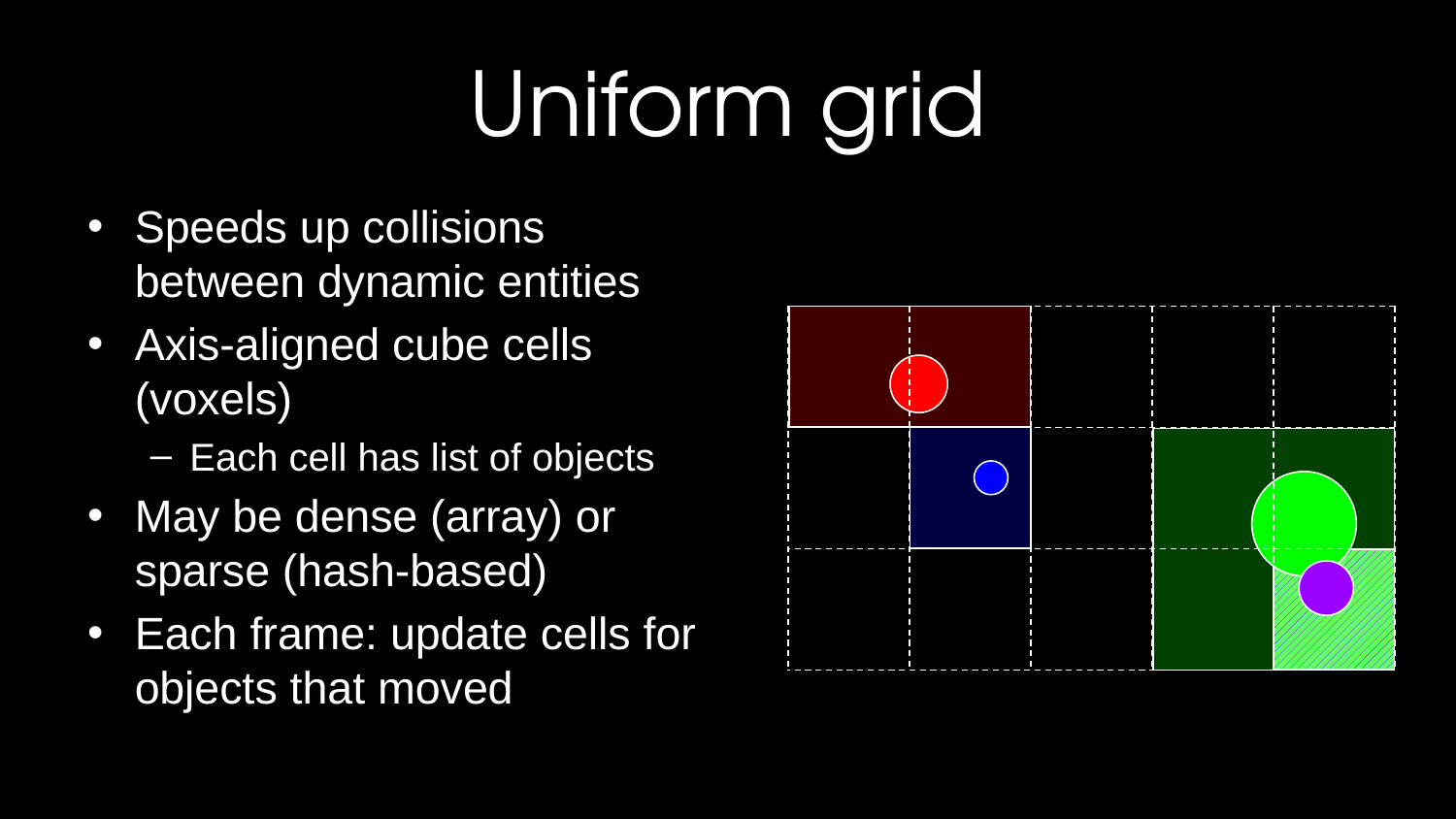

# Uniform grid
Speeds up collisions between dynamic entities
Axis-aligned cube cells (voxels)
Each cell has list of objects
May be dense (array) or sparse (hash-based)
Each frame: update cells for objects that moved